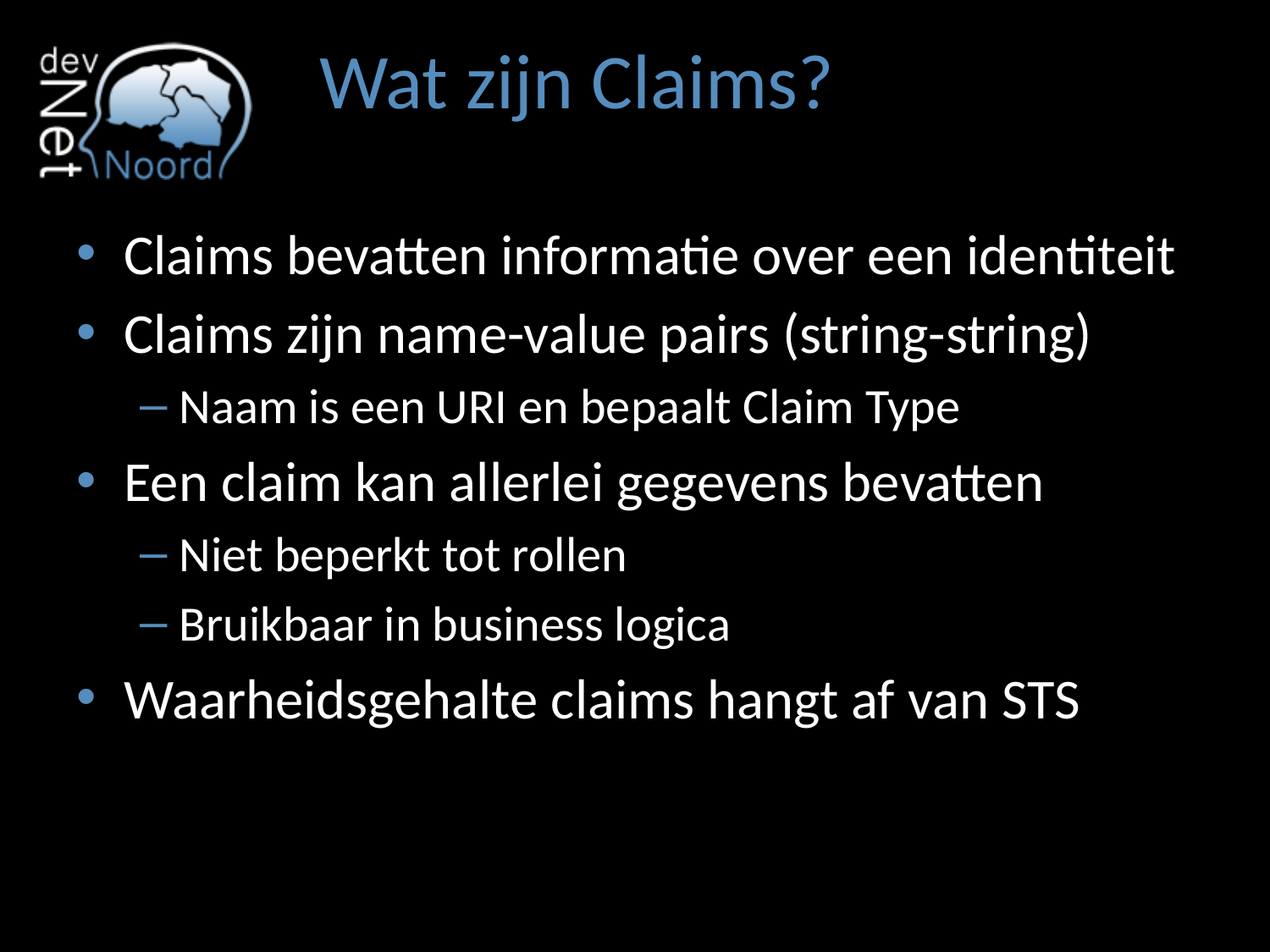

# Wat zijn Claims?
Claims bevatten informatie over een identiteit
Claims zijn name-value pairs (string-string)
Naam is een URI en bepaalt Claim Type
Een claim kan allerlei gegevens bevatten
Niet beperkt tot rollen
Bruikbaar in business logica
Waarheidsgehalte claims hangt af van STS